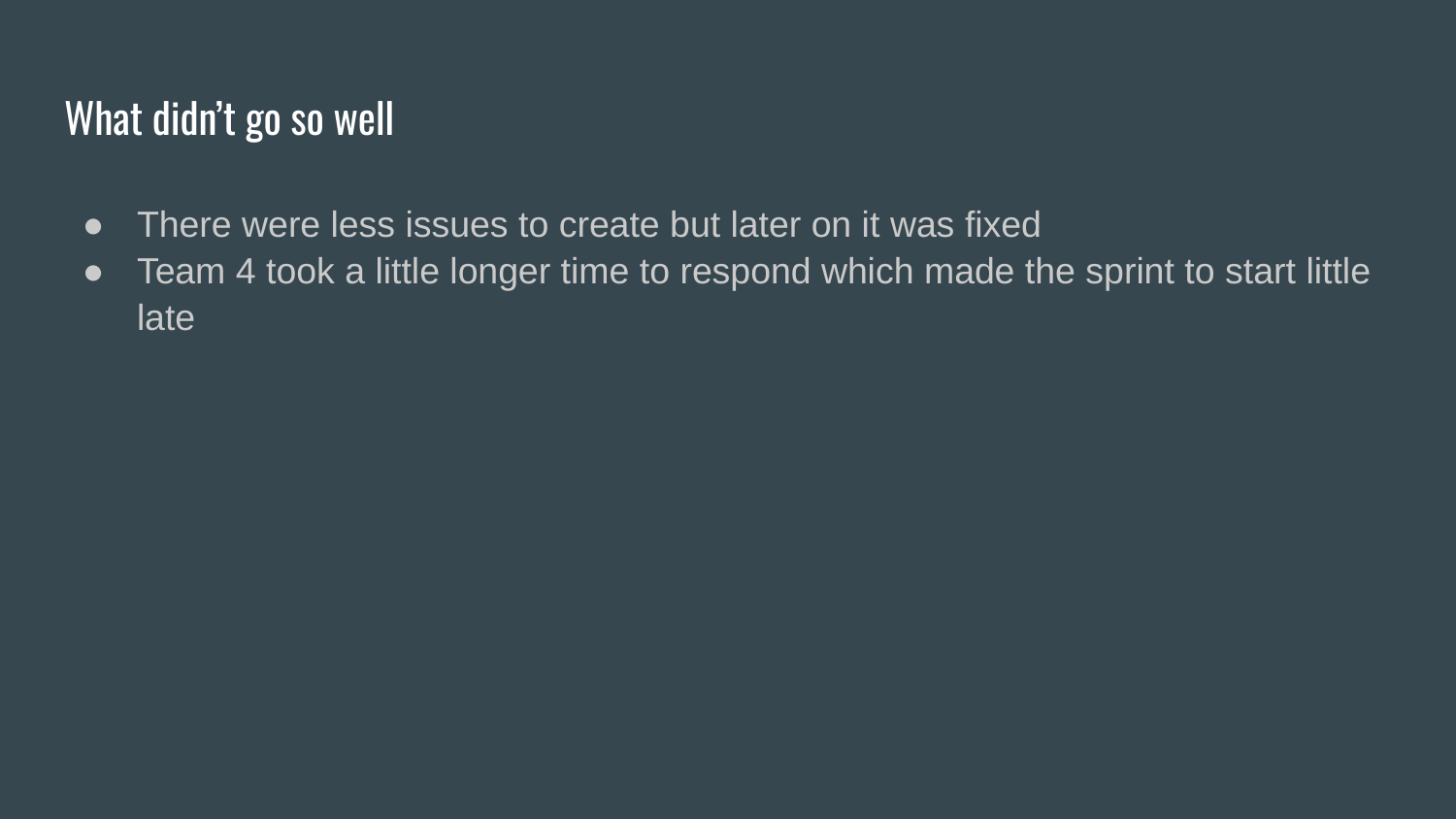

# What didn’t go so well
There were less issues to create but later on it was fixed
Team 4 took a little longer time to respond which made the sprint to start little late